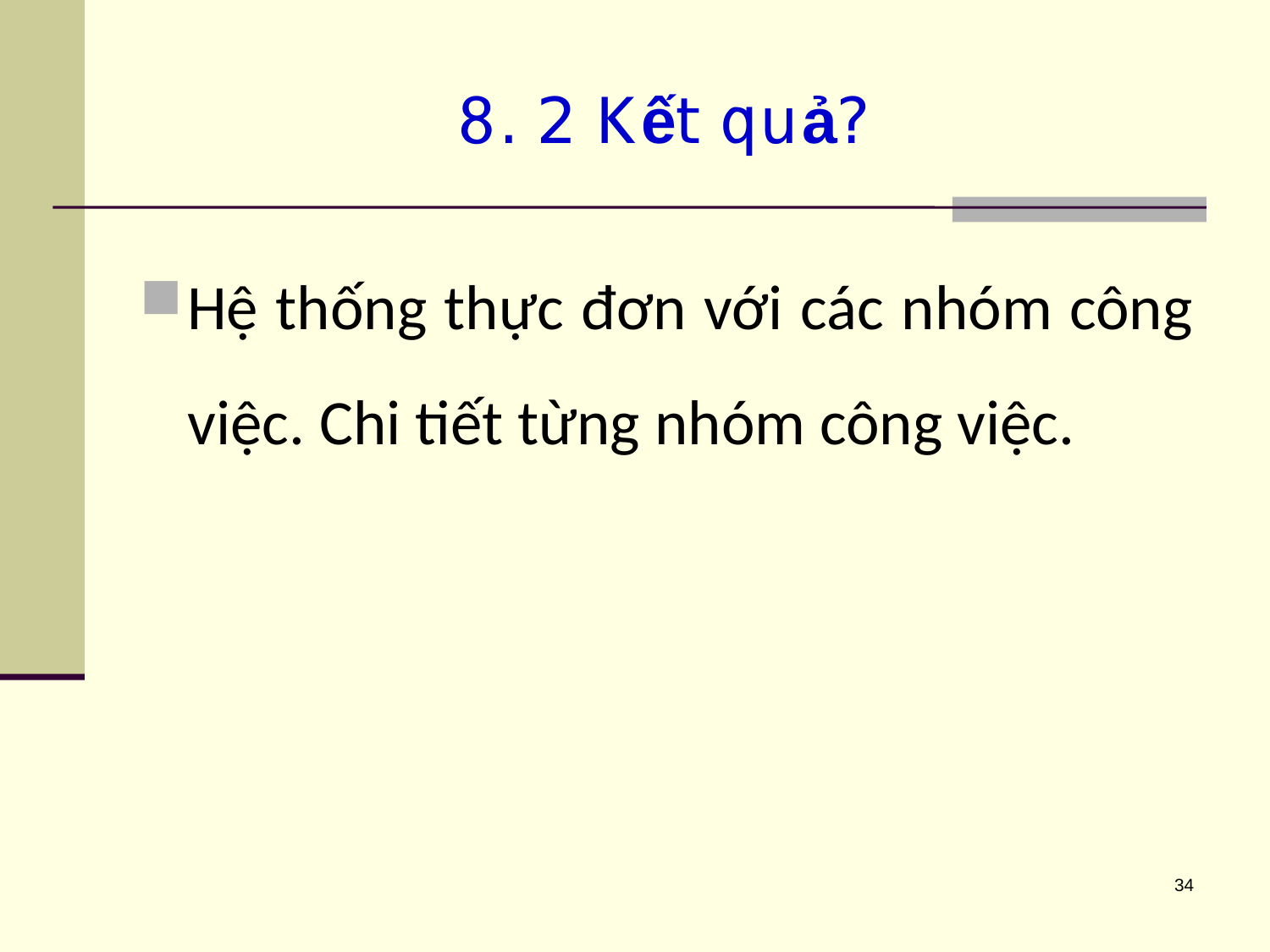

# 8. 2 Kết quả?
Hệ thống thực đơn với các nhóm công việc. Chi tiết từng nhóm công việc.
34